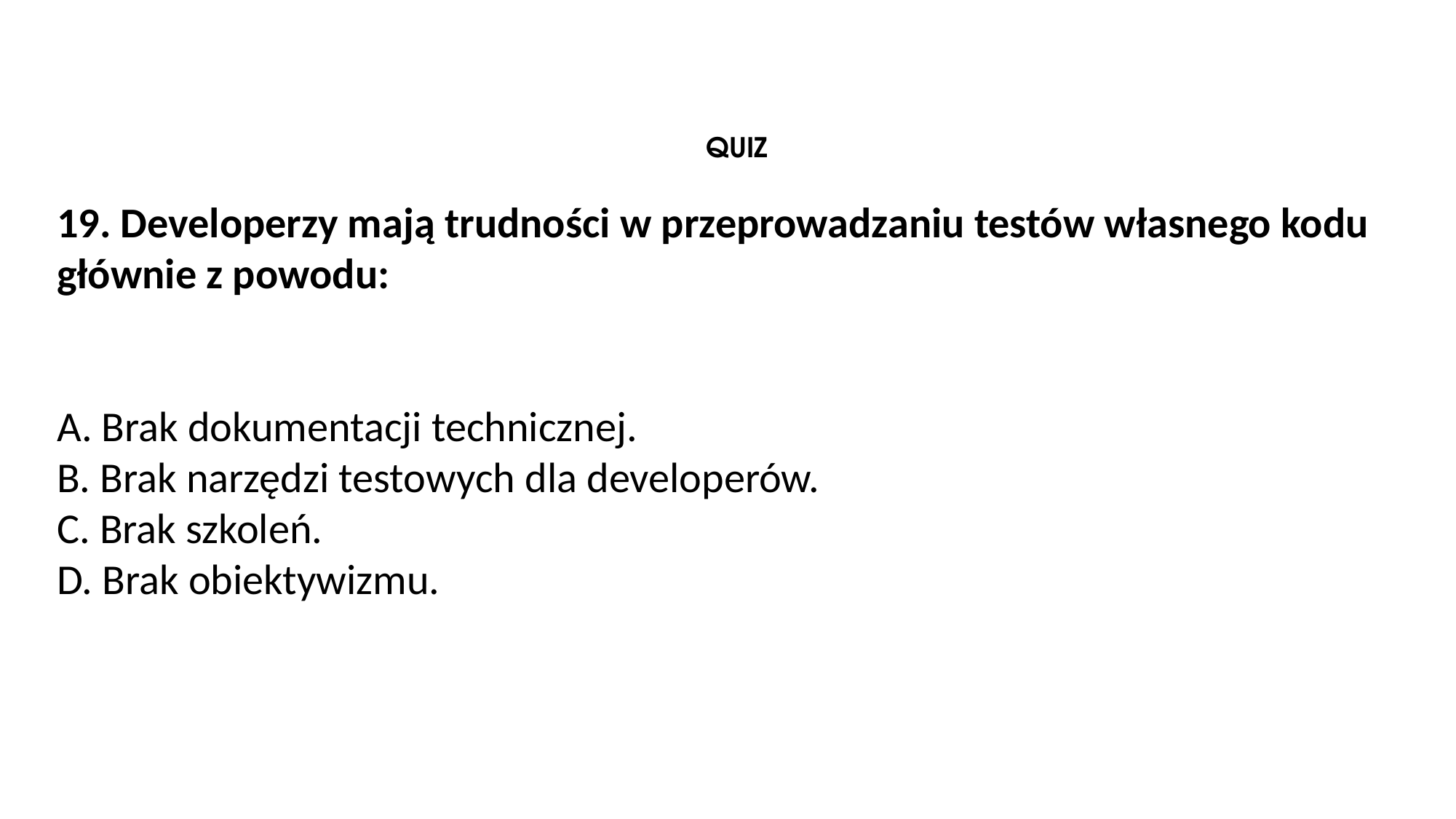

QUIZ

19. Developerzy mają trudności w przeprowadzaniu testów własnego kodu głównie z powodu:

A. Brak dokumentacji technicznej.
B. Brak narzędzi testowych dla developerów.
C. Brak szkoleń.
D. Brak obiektywizmu.